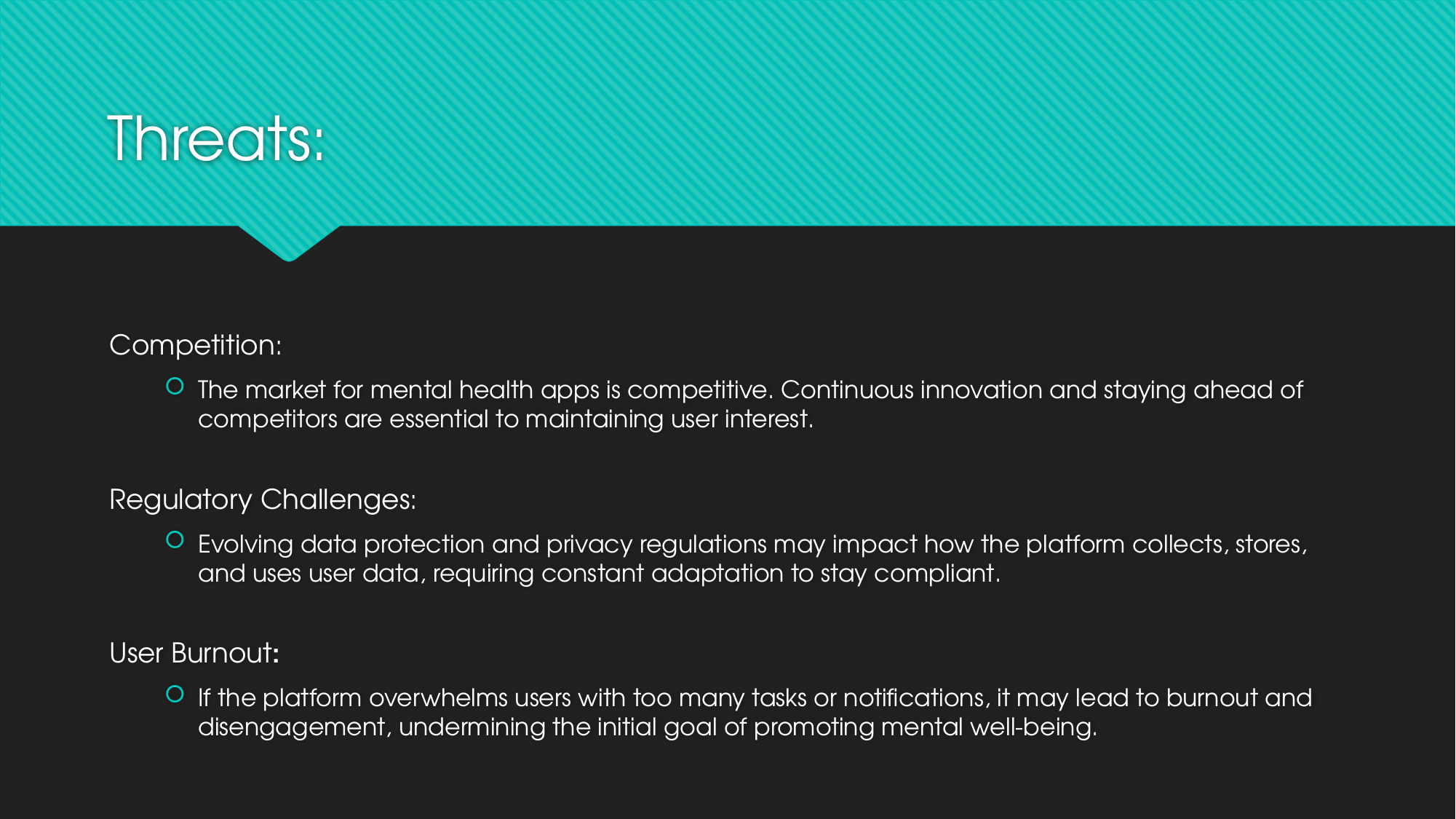

# Threats:
Competition:
The market for mental health apps is competitive. Continuous innovation and staying ahead of competitors are essential to maintaining user interest.

Regulatory Challenges:
Evolving data protection and privacy regulations may impact how the platform collects, stores, and uses user data, requiring constant adaptation to stay compliant.

User Burnout:
If the platform overwhelms users with too many tasks or notifications, it may lead to burnout and disengagement, undermining the initial goal of promoting mental well-being.